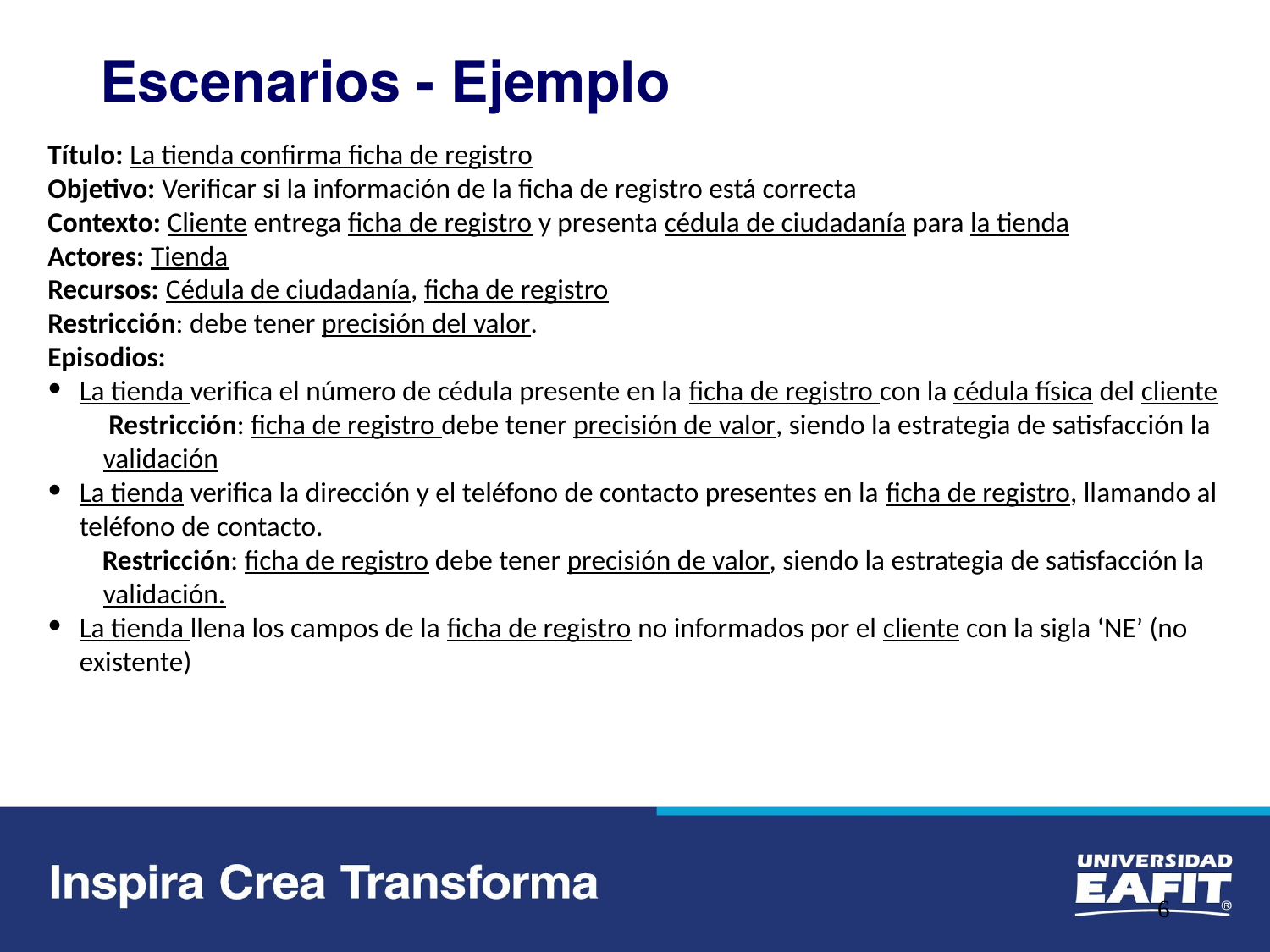

# Escenarios - Ejemplo
Título: La tienda confirma ficha de registro
Objetivo: Verificar si la información de la ficha de registro está correcta
Contexto: Cliente entrega ficha de registro y presenta cédula de ciudadanía para la tienda
Actores: Tienda
Recursos: Cédula de ciudadanía, ficha de registro
Restricción: debe tener precisión del valor.
Episodios:
La tienda verifica el número de cédula presente en la ficha de registro con la cédula física del cliente
 Restricción: ficha de registro debe tener precisión de valor, siendo la estrategia de satisfacción la validación
La tienda verifica la dirección y el teléfono de contacto presentes en la ficha de registro, llamando al teléfono de contacto.
Restricción: ficha de registro debe tener precisión de valor, siendo la estrategia de satisfacción la validación.
La tienda llena los campos de la ficha de registro no informados por el cliente con la sigla ‘NE’ (no existente)
6